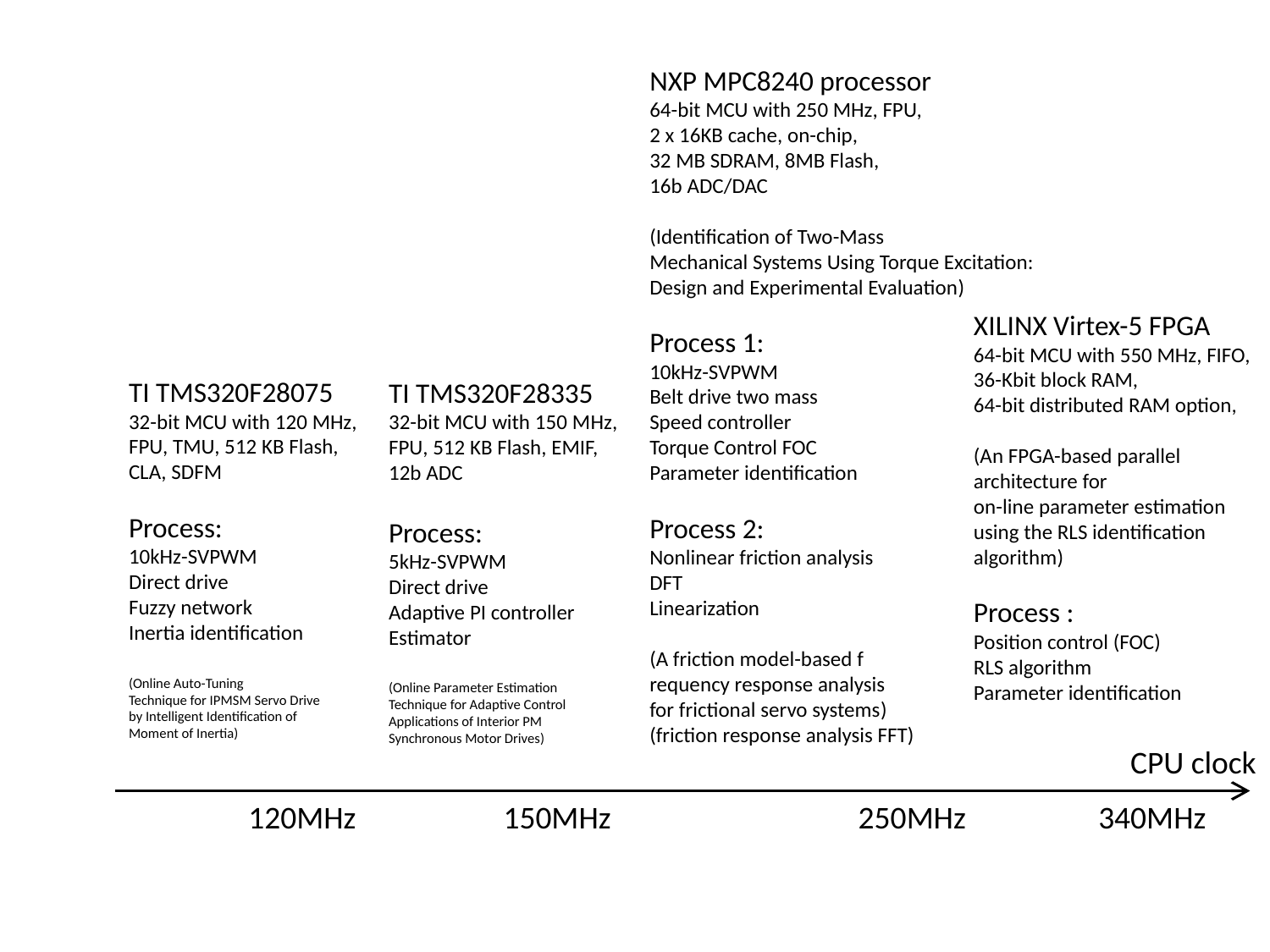

NXP MPC8240 processor
64-bit MCU with 250 MHz, FPU,
2 x 16KB cache, on-chip,
32 MB SDRAM, 8MB Flash,
16b ADC/DAC

(Identification of Two-Mass
Mechanical Systems Using Torque Excitation:
Design and Experimental Evaluation)

Process 1:
10kHz-SVPWM
Belt drive two mass
Speed controller
Torque Control FOC
Parameter identification

Process 2:
Nonlinear friction analysis
DFT
Linearization

(A friction model-based f
requency response analysis
for frictional servo systems)
(friction response analysis FFT)
XILINX Virtex-5 FPGA
64-bit MCU with 550 MHz, FIFO,
36-Kbit block RAM,
64-bit distributed RAM option,

(An FPGA-based parallel
architecture for
on-line parameter estimation
using the RLS identification
algorithm)

Process :
Position control (FOC)
RLS algorithm
Parameter identification

TI TMS320F28075
32-bit MCU with 120 MHz,
FPU, TMU, 512 KB Flash,
CLA, SDFM

Process:
10kHz-SVPWM
Direct drive
Fuzzy network
Inertia identification

(Online Auto-Tuning
Technique for IPMSM Servo Drive
by Intelligent Identification of
Moment of Inertia)

TI TMS320F28335
32-bit MCU with 150 MHz,
FPU, 512 KB Flash, EMIF,
12b ADC

Process:
5kHz-SVPWM
Direct drive
Adaptive PI controller
Estimator

(Online Parameter Estimation
Technique for Adaptive Control
Applications of Interior PM
Synchronous Motor Drives)

CPU clock
120MHz
150MHz
250MHz
340MHz